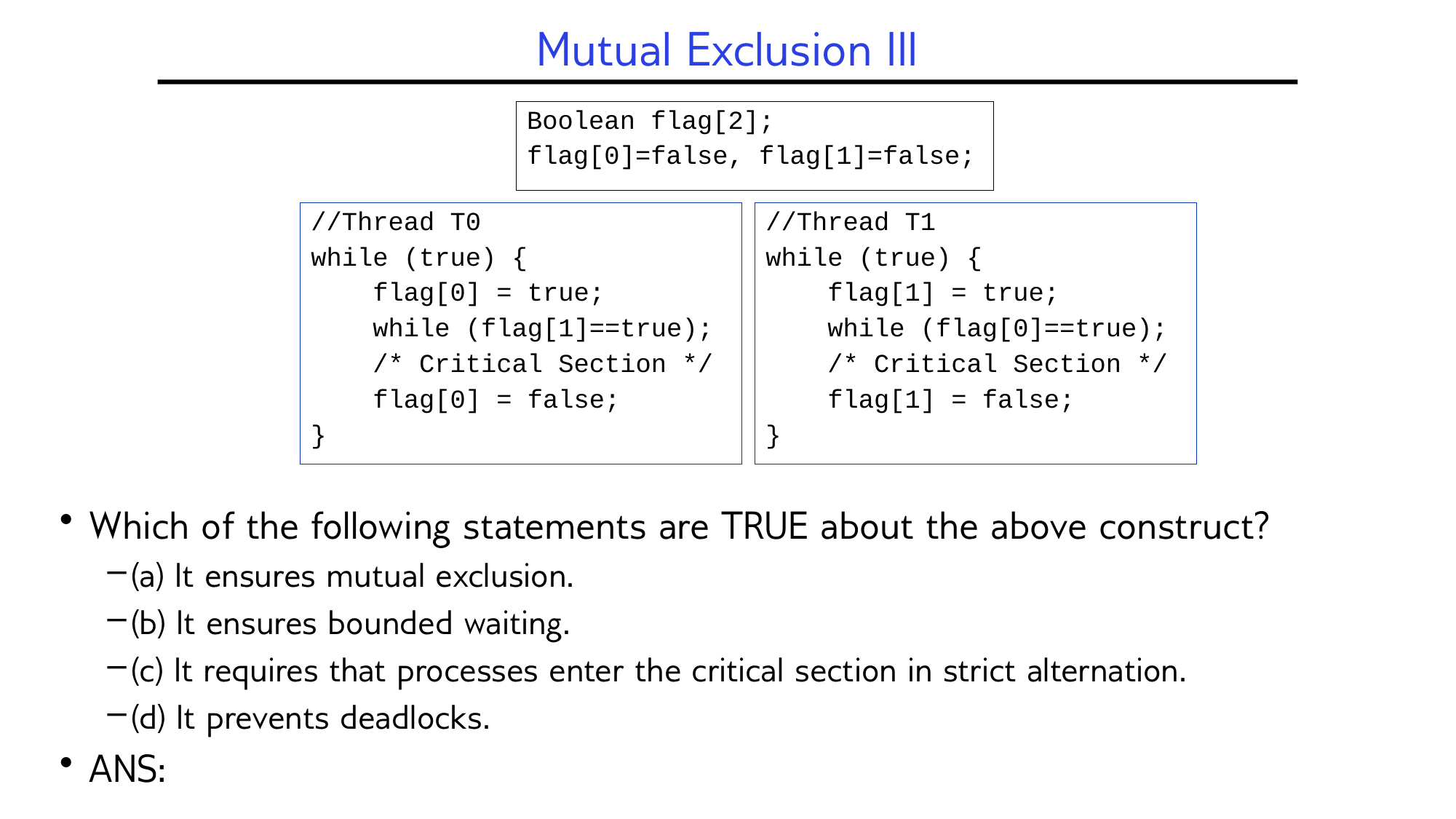

# Mutual Exclusion III
Boolean flag[2];
flag[0]=false, flag[1]=false;
//Thread T1
while (true) {
    flag[1] = true;
    while (flag[0]==true);
    /* Critical Section */
    flag[1] = false;
}
//Thread T0
while (true) {
    flag[0] = true;
    while (flag[1]==true);
    /* Critical Section */
    flag[0] = false;
}
Which of the following statements are TRUE about the above construct?
(a) It ensures mutual exclusion.
(b) It ensures bounded waiting.
(c) It requires that processes enter the critical section in strict alternation.
(d) It prevents deadlocks.
ANS: